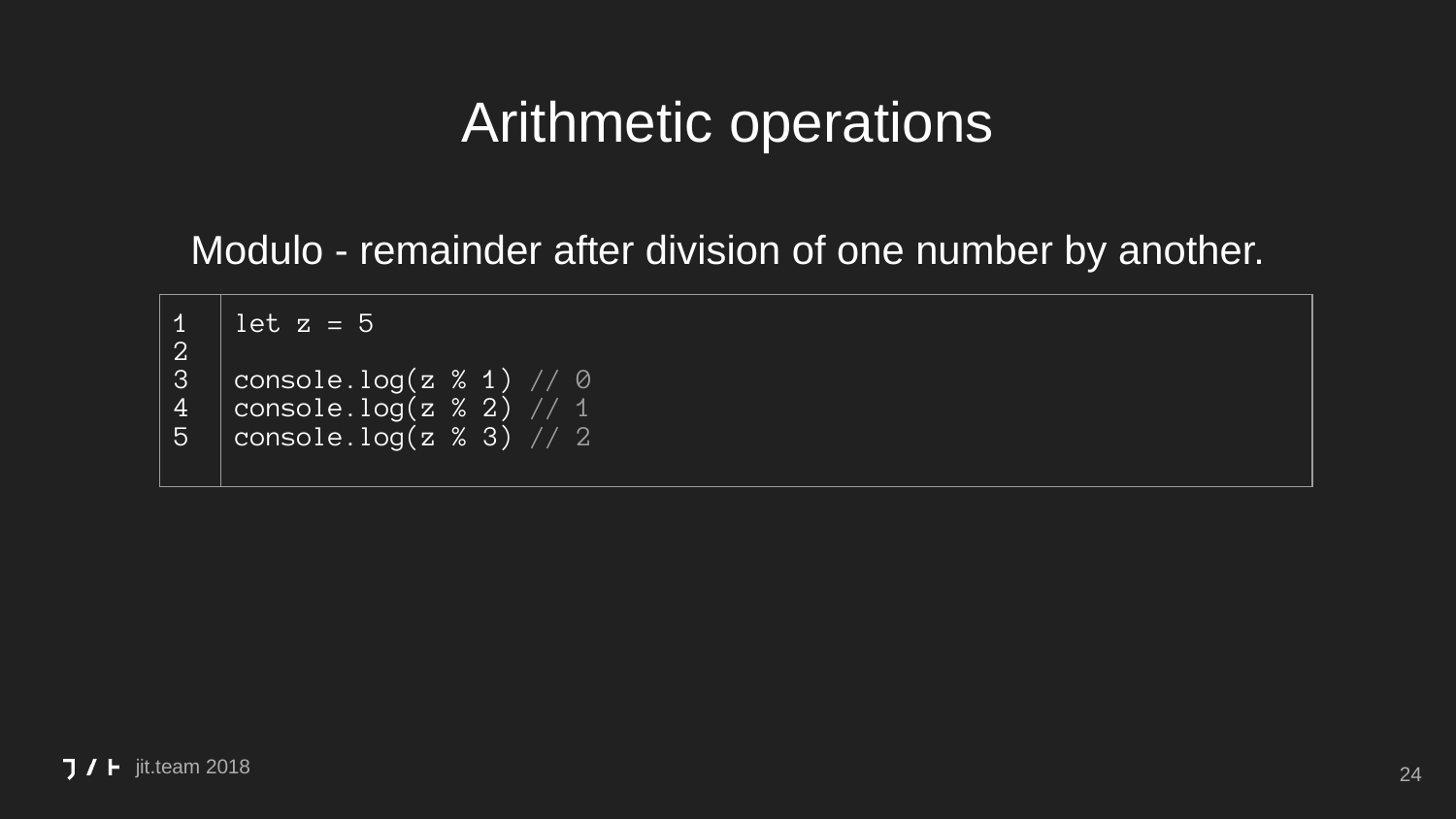

# Arithmetic operations
Modulo - remainder after division of one number by another.

| 1 2 3 4 5 | let z = 5 console.log(z % 1) // 0 console.log(z % 2) // 1 console.log(z % 3) // 2 |
| --- | --- |
24